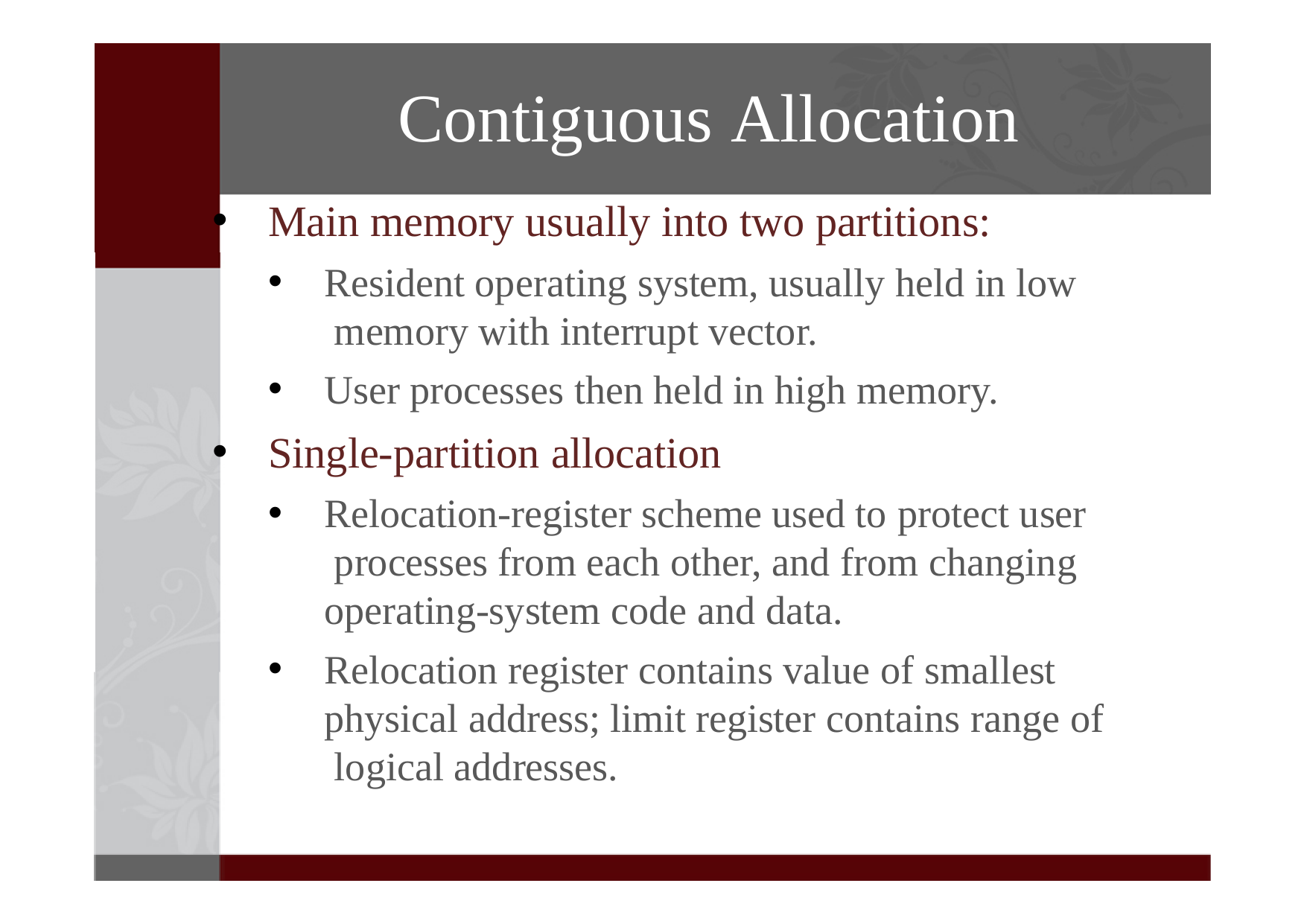

# Contiguous Allocation
Main memory usually into two partitions:
Resident operating system, usually held in low  memory with interrupt vector.
User processes then held in high memory.
Single-partition allocation
Relocation-register scheme used to protect user  processes from each other, and from changing  operating-system code and data.
Relocation register contains value of smallest  physical address; limit register contains range of  logical addresses.